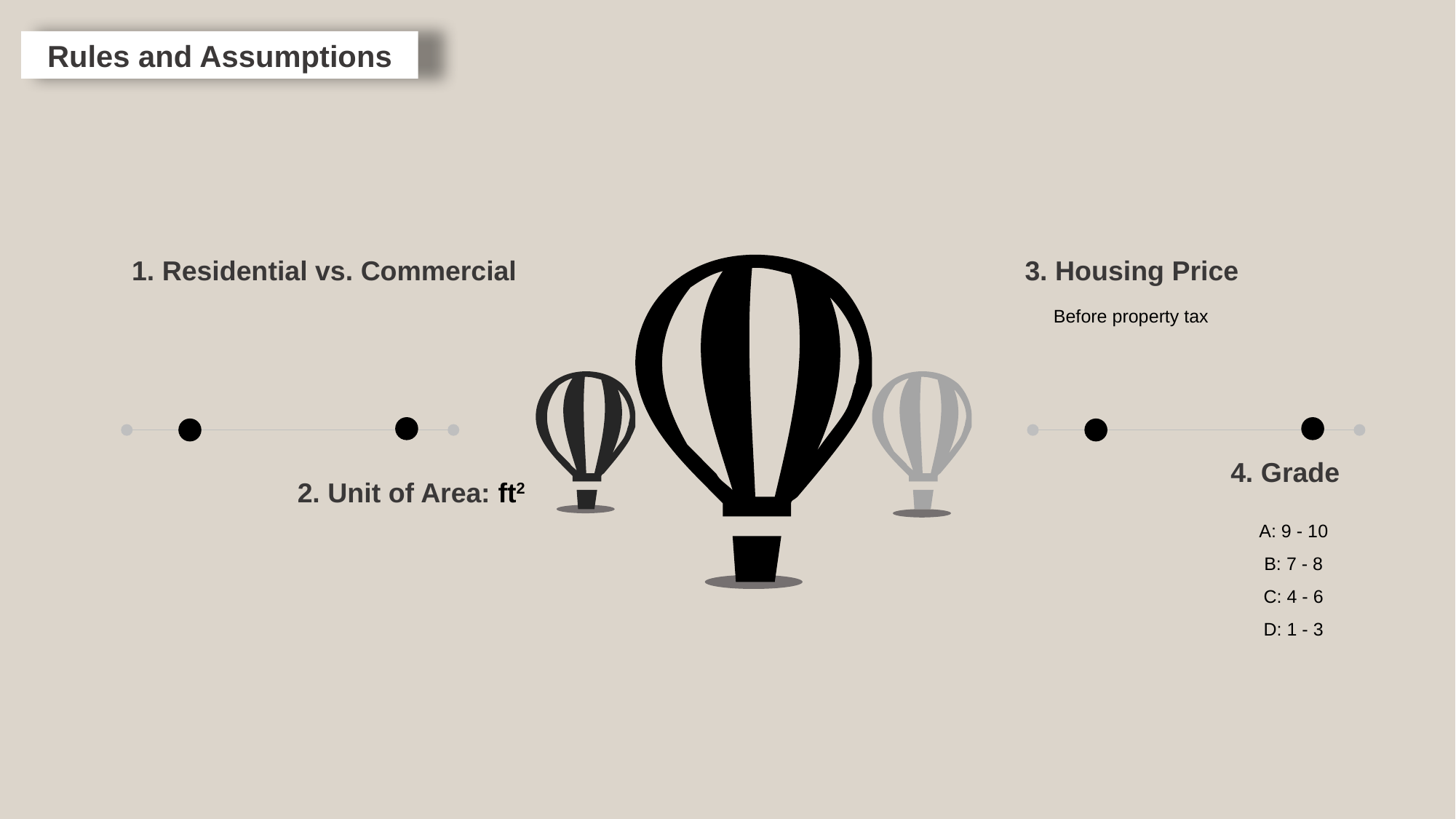

Rules and Assumptions
1. Residential vs. Commercial
3. Housing Price

Before property tax

4. Grade
2. Unit of Area: ft2
A: 9 - 10
B: 7 - 8
C: 4 - 6
D: 1 - 3